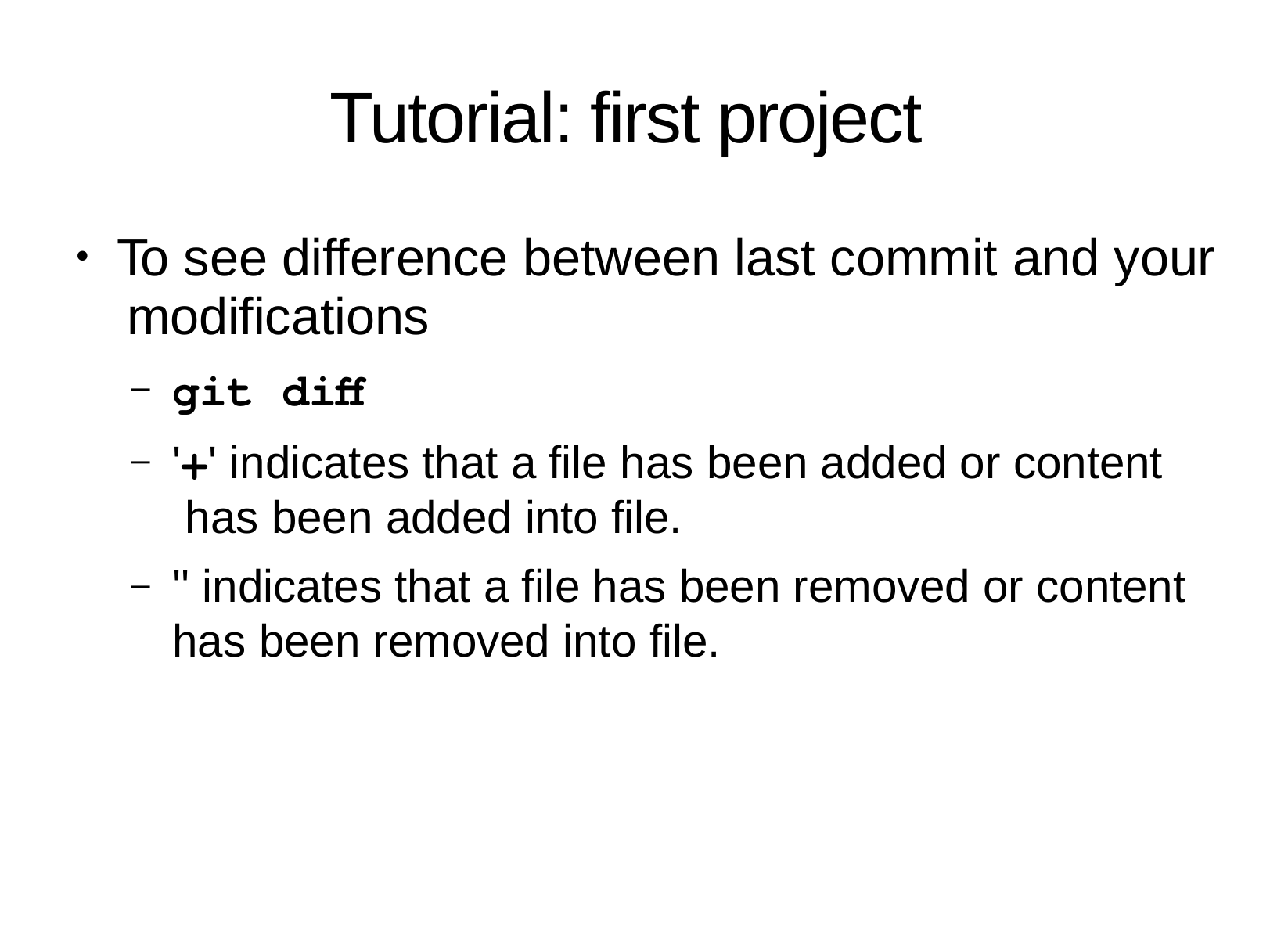

# Tutorial: first project
To see difference between last commit and your  modifications
git diff
'+' indicates that a file has been added or content  has been added into file.
'­' indicates that a file has been removed or content  has been removed into file.
●
69